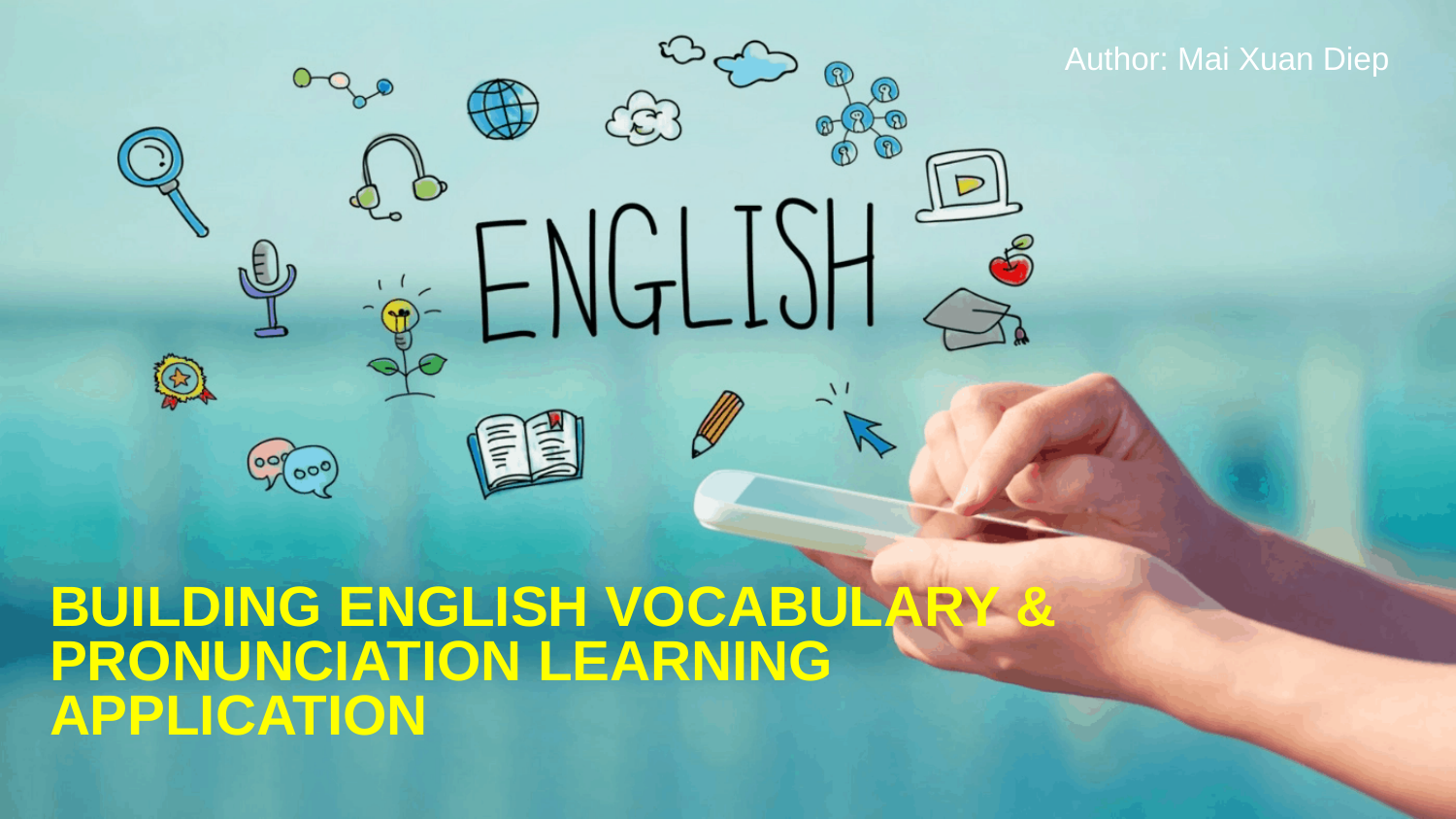

Author: Mai Xuan Diep

# BUILDING ENGLISH VOCABULARY & PRONUNCIATION LEARNING APPLICATION